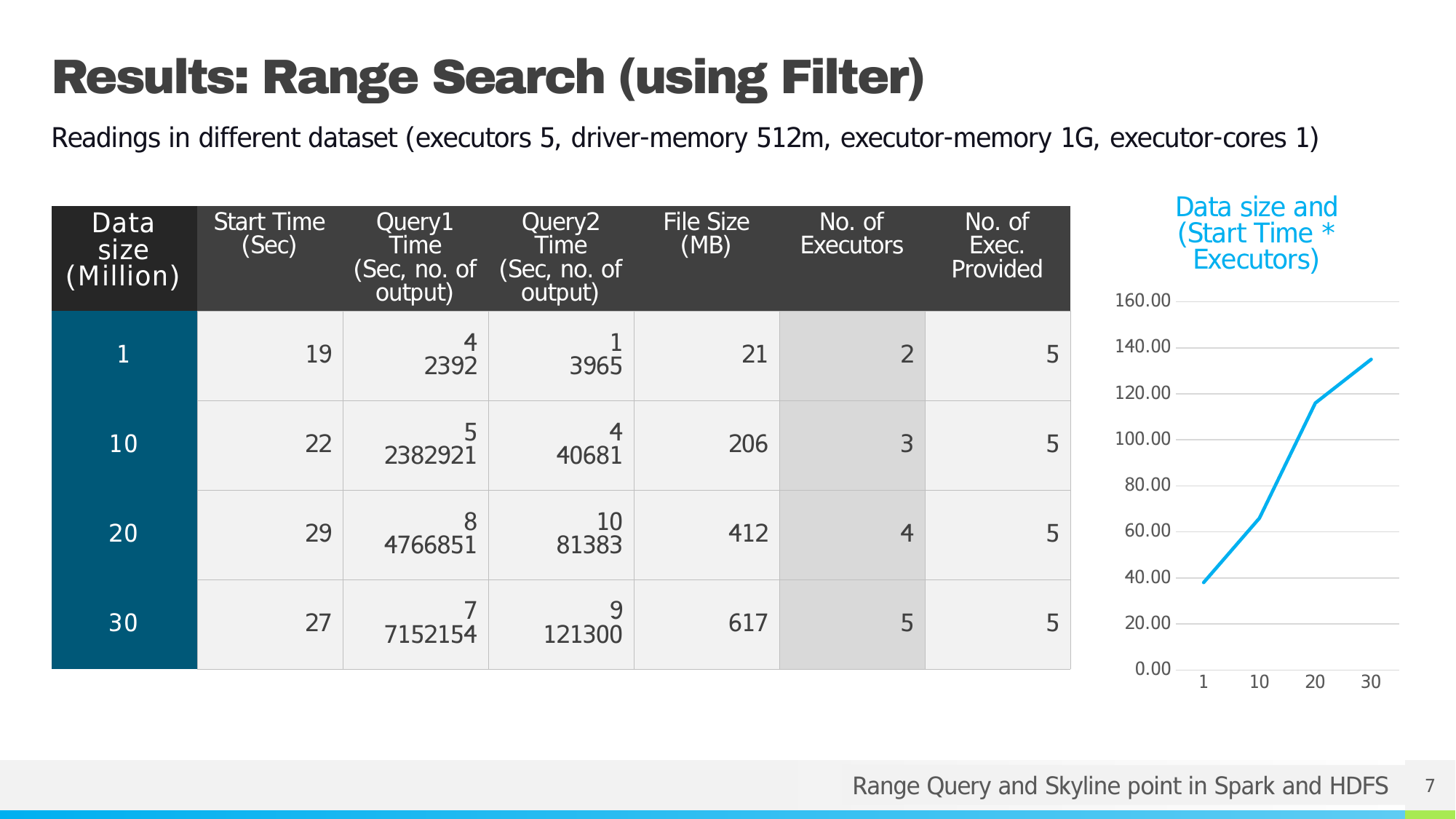

# Results: Range Search (using Filter)
Readings in different dataset (executors 5, driver-memory 512m, executor-memory 1G, executor-cores 1)

### Chart: Data size and (Start Time * Executors)

| Category | Series 1 |
|---|---|
| 1 | 38.0 |
| 10 | 66.0 |
| 20 | 116.0 |
| 30 | 135.0 |
| Data size (Million) | Start Time (Sec) | Query1 Time (Sec, no. of output) | Query2 Time (Sec, no. of output) | File Size (MB) | No. of Executors | No. of Exec. Provided |
| --- | --- | --- | --- | --- | --- | --- |
| 1 | 19 | 4 2392 | 1 3965 | 21 | 2 | 5 |
| 10 | 22 | 5 2382921 | 4 40681 | 206 | 3 | 5 |
| 20 | 29 | 8 4766851 | 10 81383 | 412 | 4 | 5 |
| 30 | 27 | 7 7152154 | 9 121300 | 617 | 5 | 5 |
7
Range Query and Skyline point in Spark and HDFS